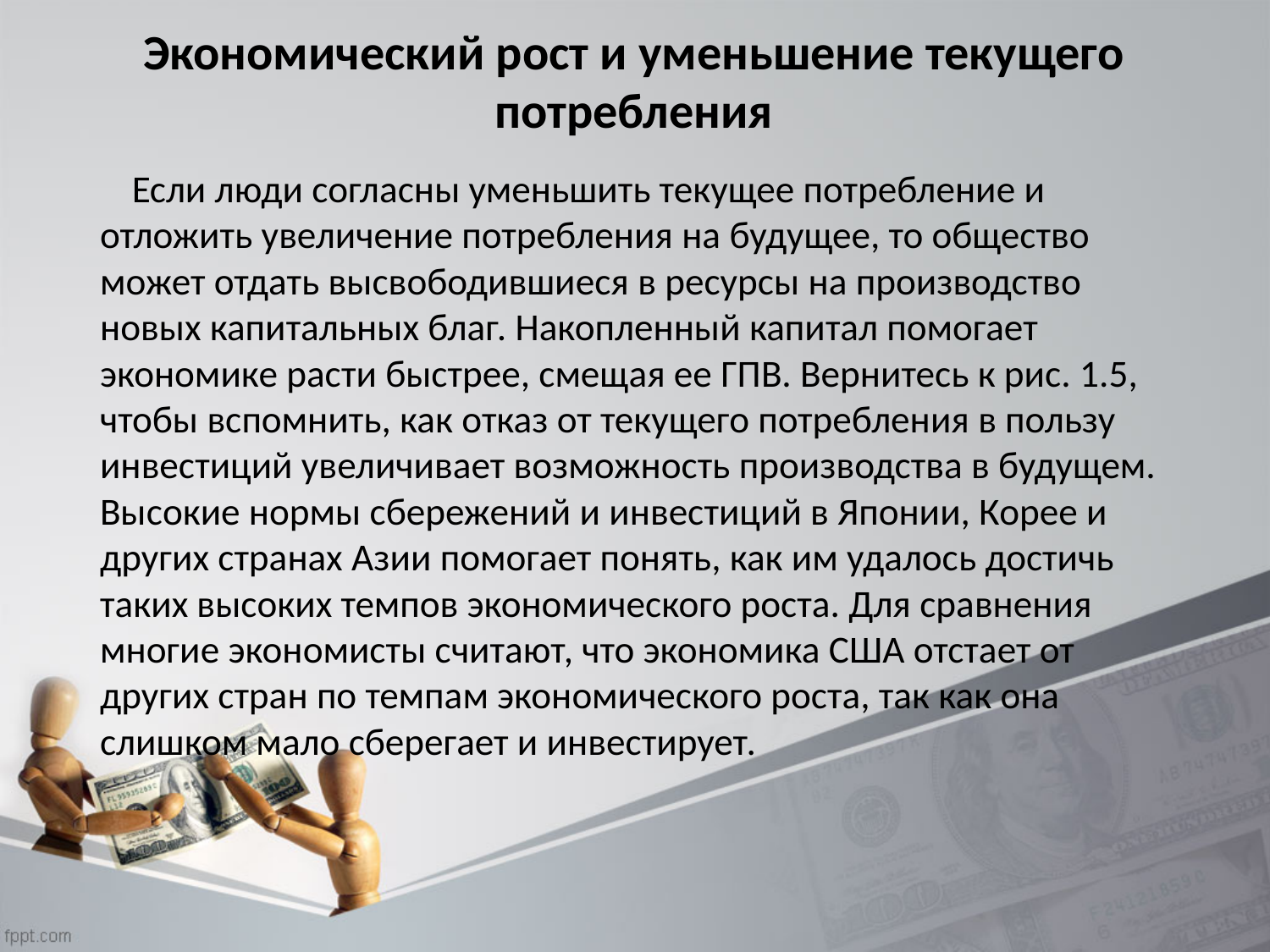

# Экономический рост и уменьшение текущего потребления
         Если люди согласны уменьшить текущее потребление и отложить увеличение потребления на будущее, то общество может отдать высвободившиеся в ресурсы на производство новых капитальных благ. Накопленный капитал помогает экономике расти быстрее, смещая ее ГПВ. Вернитесь к рис. 1.5, чтобы вспомнить, как отказ от текущего потребления в пользу инвестиций увеличивает возможность производства в будущем. Высокие нормы сбережений и инвестиций в Японии, Корее и других странах Азии помогает понять, как им удалось достичь таких высоких темпов экономического роста. Для сравнения многие экономисты считают, что экономика США отстает от других стран по темпам экономического роста, так как она слишком мало сберегает и инвестирует.